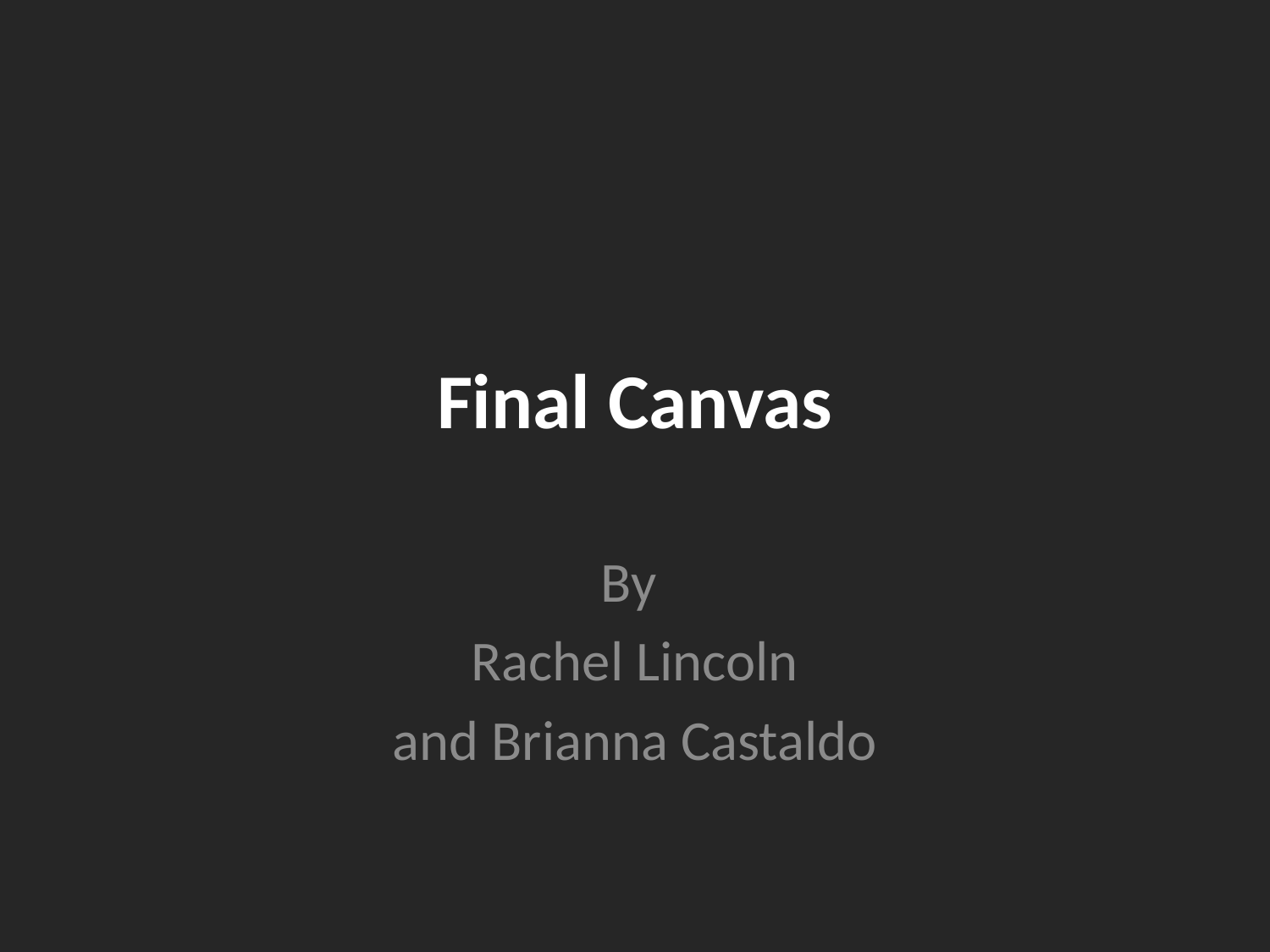

# Final Canvas
By
Rachel Lincoln
and Brianna Castaldo